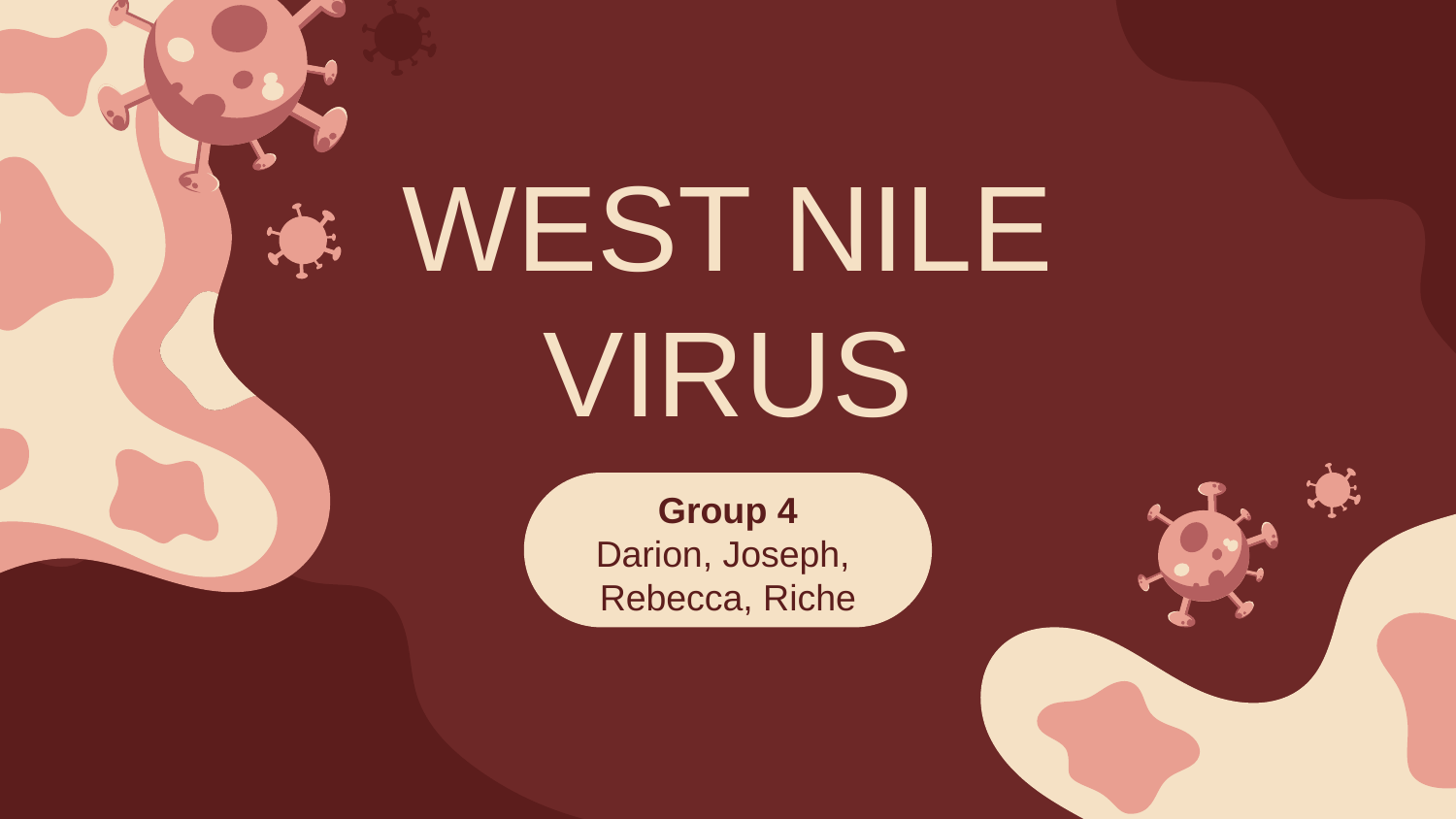

# WEST NILE VIRUS
Group 4
Darion, Joseph,
Rebecca, Riche